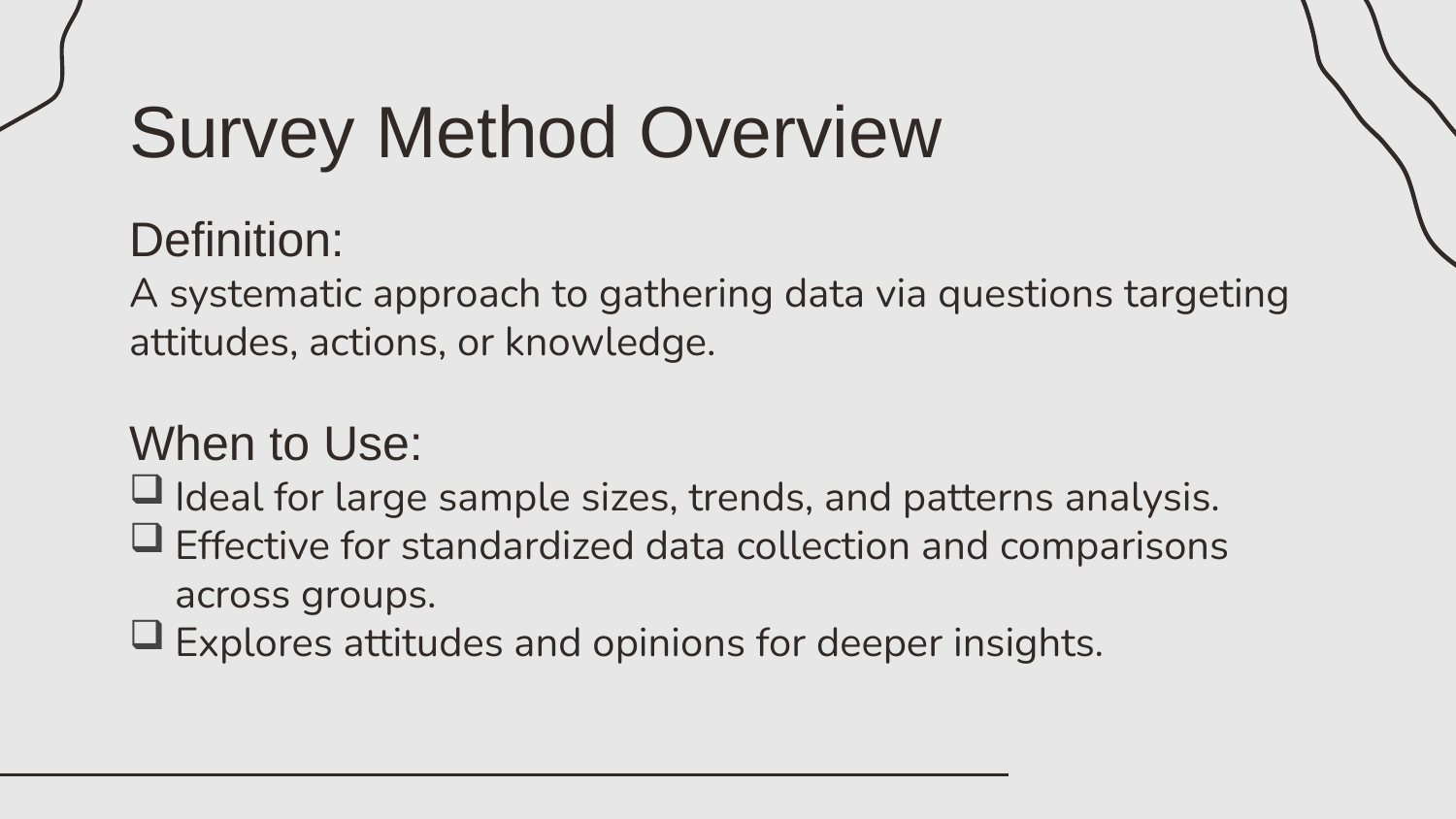

# Survey Method Overview
Definition:
A systematic approach to gathering data via questions targeting attitudes, actions, or knowledge.

When to Use:
Ideal for large sample sizes, trends, and patterns analysis.
Effective for standardized data collection and comparisons across groups.
Explores attitudes and opinions for deeper insights.